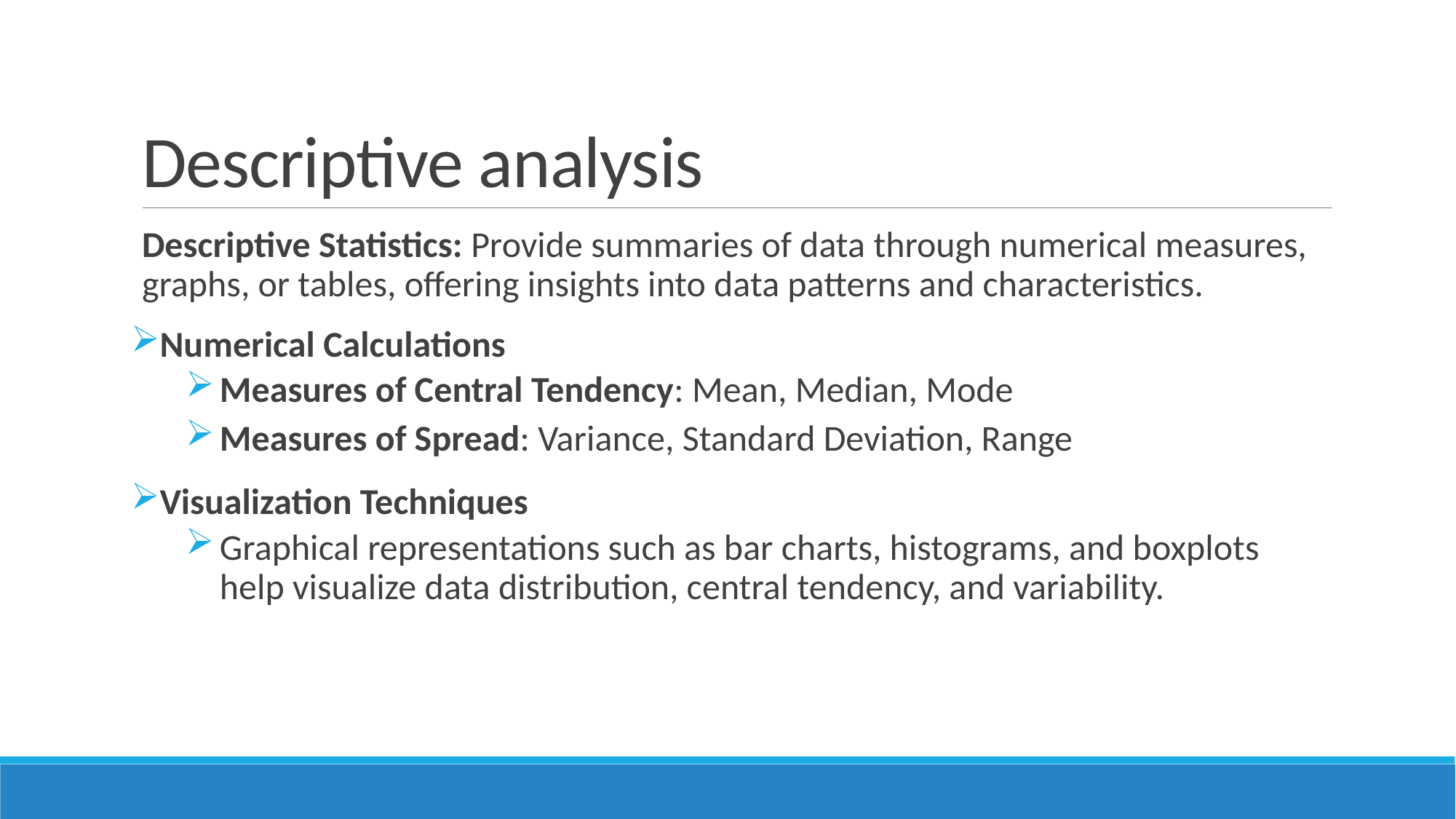

# Descriptive analysis
Descriptive Statistics: Provide summaries of data through numerical measures, graphs, or tables, offering insights into data patterns and characteristics.
Numerical Calculations
Measures of Central Tendency: Mean, Median, Mode
Measures of Spread: Variance, Standard Deviation, Range
Visualization Techniques
Graphical representations such as bar charts, histograms, and boxplots help visualize data distribution, central tendency, and variability.